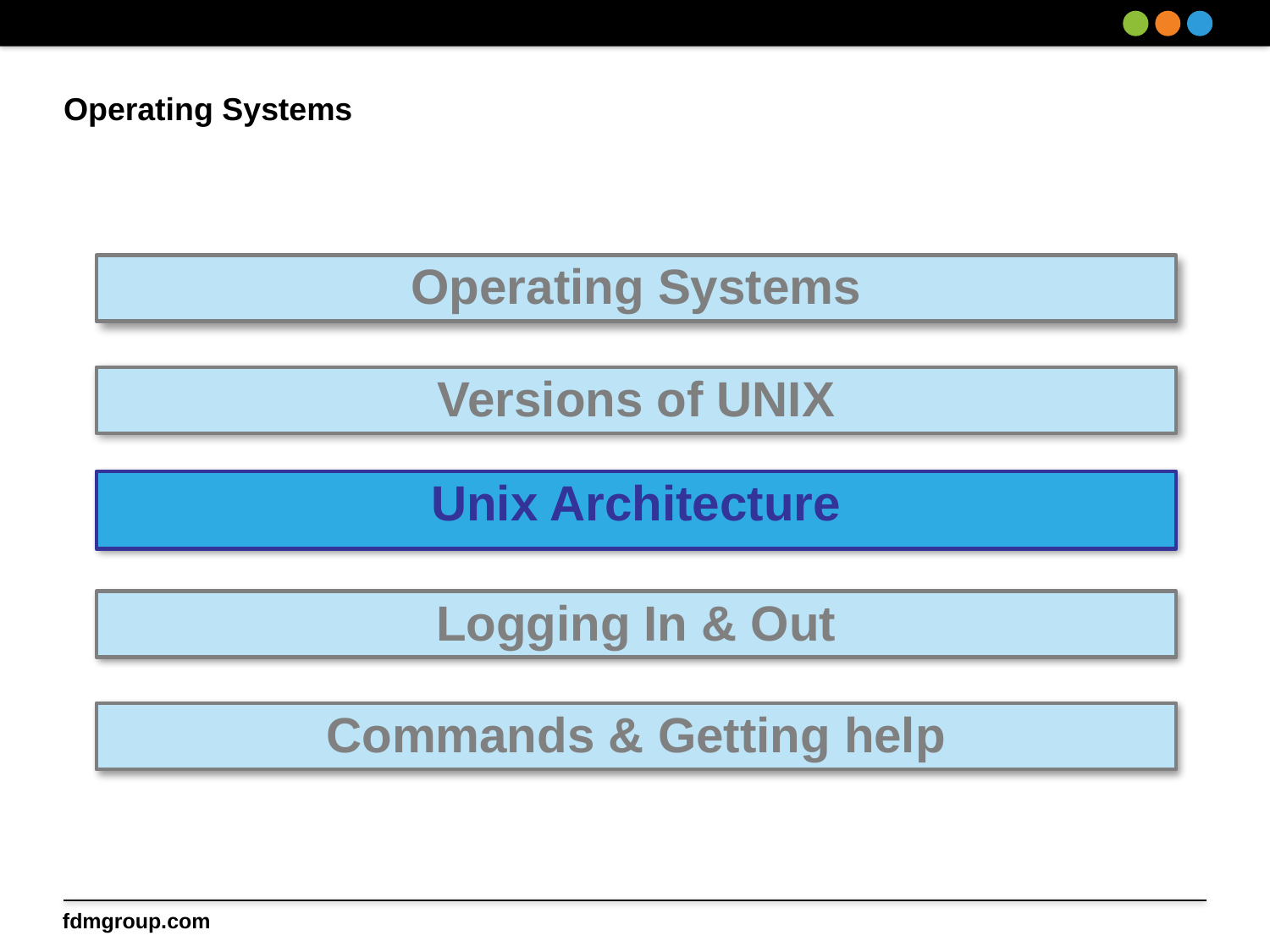

# Operating Systems
Operating Systems
 Versions of UNIX
Unix Architecture

Logging In & Out
Commands & Getting help